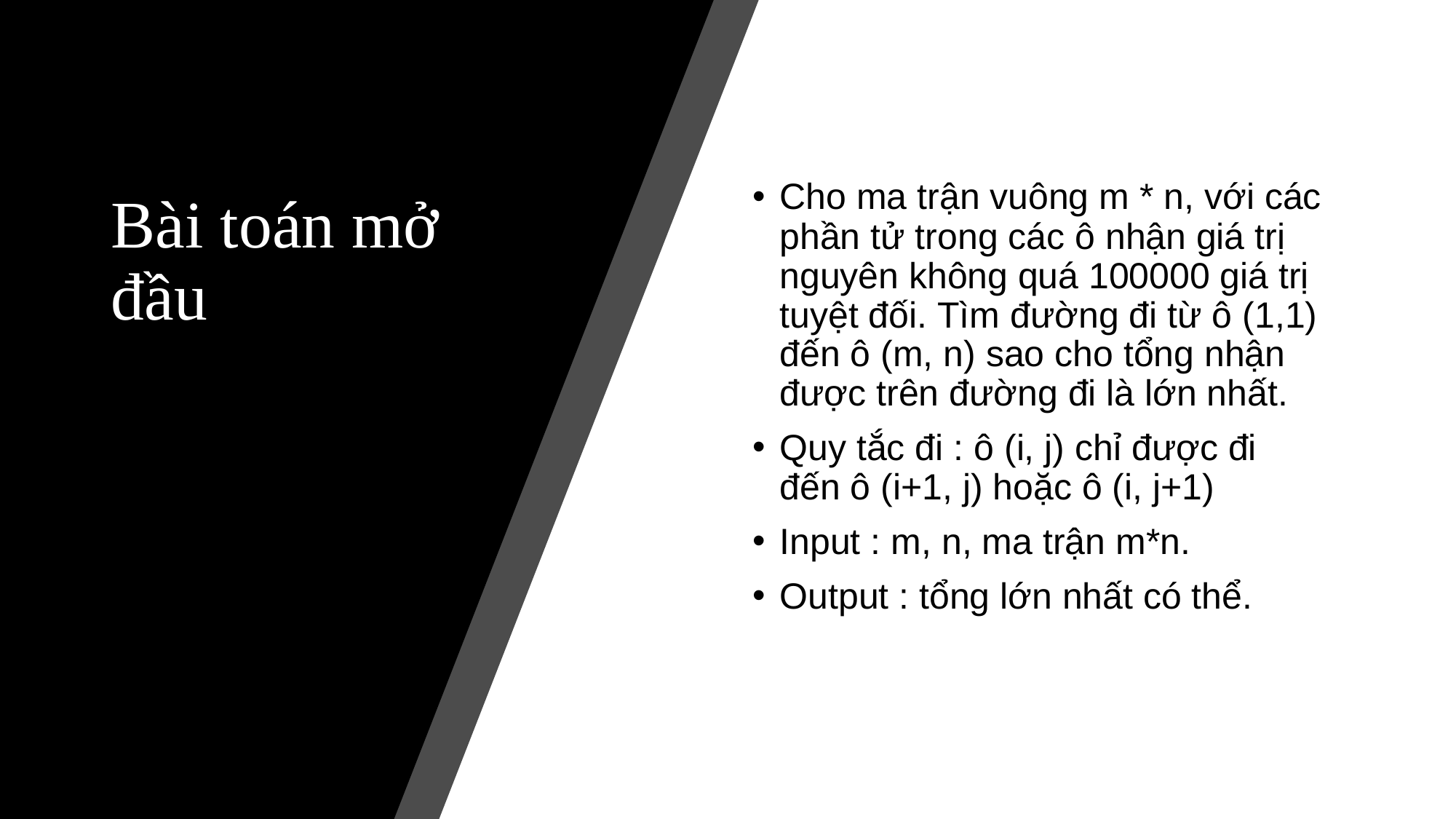

# Bài toán mở đầu
Cho ma trận vuông m * n, với các phần tử trong các ô nhận giá trị nguyên không quá 100000 giá trị tuyệt đối. Tìm đường đi từ ô (1,1) đến ô (m, n) sao cho tổng nhận được trên đường đi là lớn nhất.
Quy tắc đi : ô (i, j) chỉ được đi đến ô (i+1, j) hoặc ô (i, j+1)
Input : m, n, ma trận m*n.
Output : tổng lớn nhất có thể.